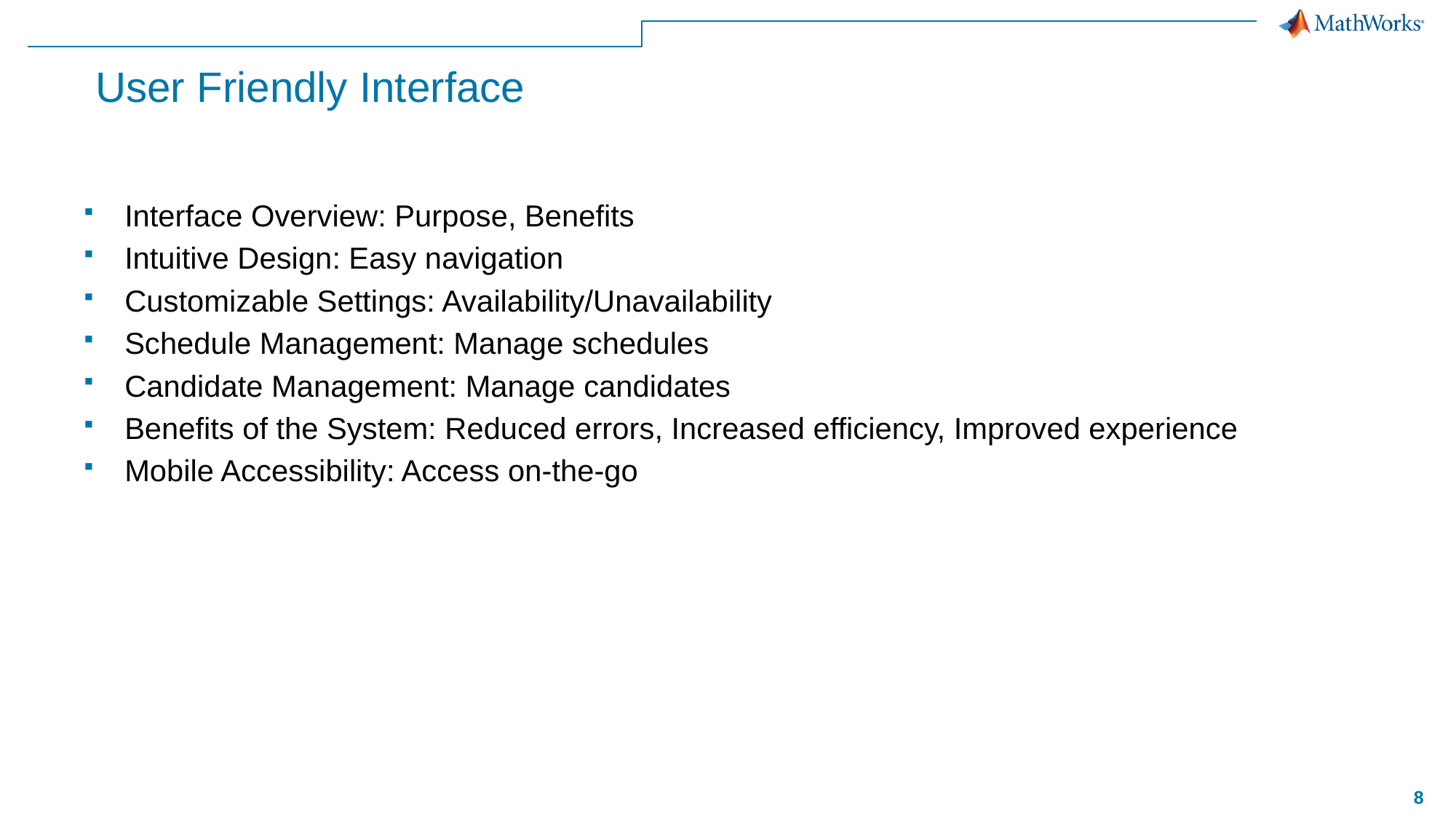

# User Friendly Interface
Interface Overview: Purpose, Benefits
Intuitive Design: Easy navigation
Customizable Settings: Availability/Unavailability
Schedule Management: Manage schedules
Candidate Management: Manage candidates
Benefits of the System: Reduced errors, Increased efficiency, Improved experience
Mobile Accessibility: Access on-the-go